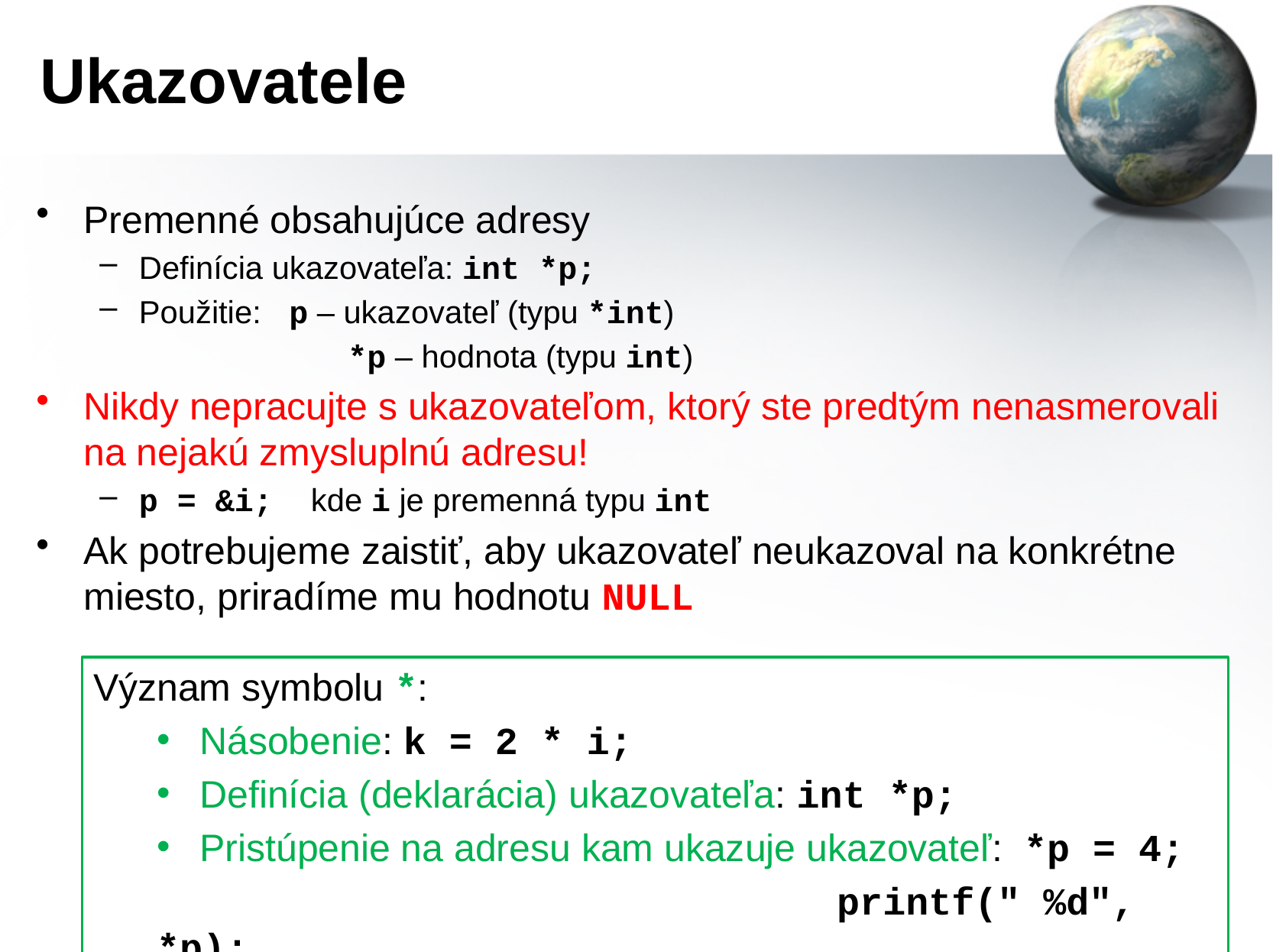

# Ukazovatele
Premenné obsahujúce adresy
Definícia ukazovateľa: int *p;
Použitie:  p – ukazovateľ (typu *int)
		 *p – hodnota (typu int)
Nikdy nepracujte s ukazovateľom, ktorý ste predtým nenasmerovali na nejakú zmysluplnú adresu!
p = &i;  kde i je premenná typu int
Ak potrebujeme zaistiť, aby ukazovateľ neukazoval na konkrétne miesto, priradíme mu hodnotu NULL

Význam symbolu *:
Násobenie: k = 2 * i;
Definícia (deklarácia) ukazovateľa: int *p;
Pristúpenie na adresu kam ukazuje ukazovateľ:  *p = 4;
					          printf(" %d", *p);